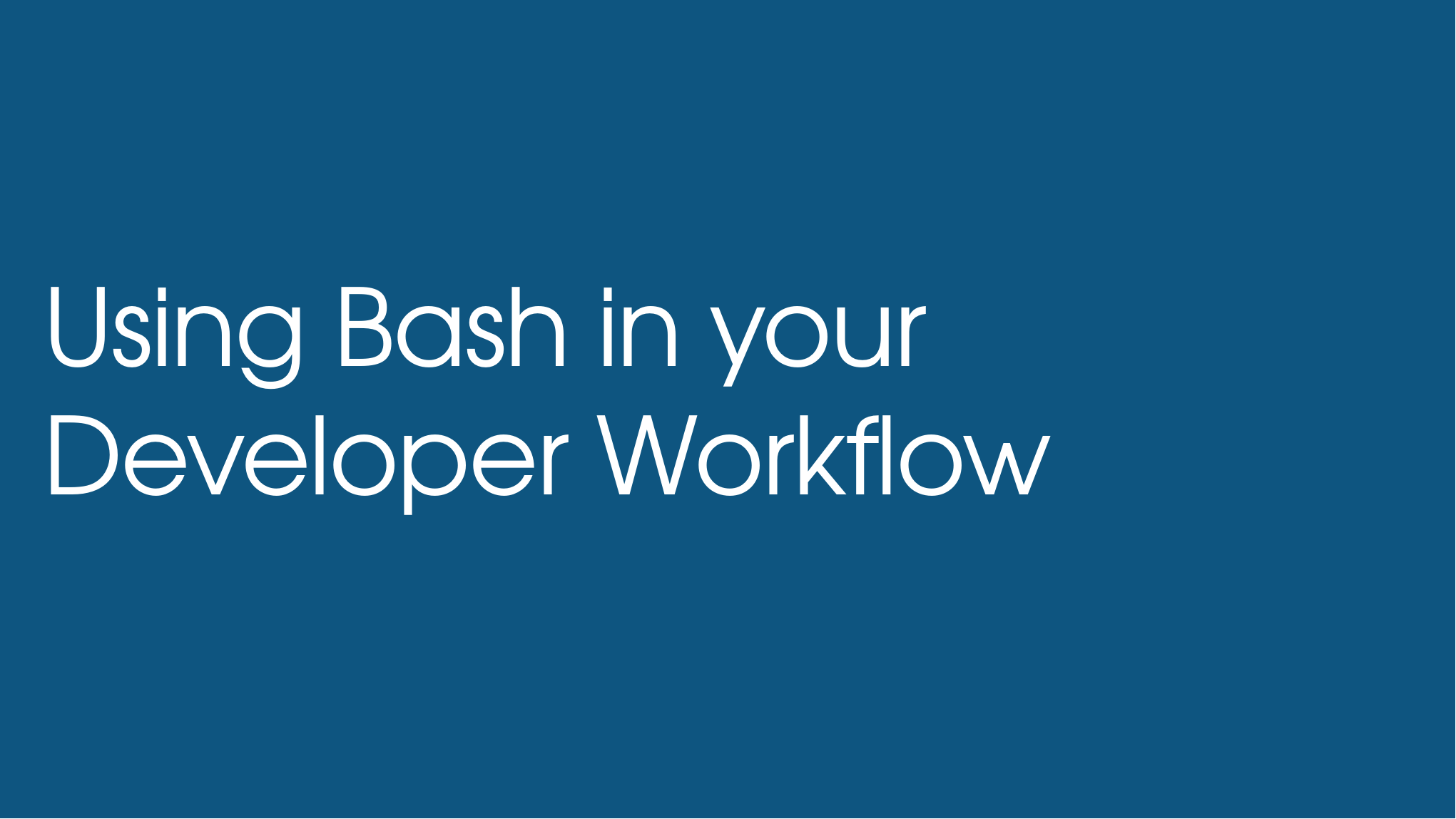

# Using Bash in your Developer Workflow